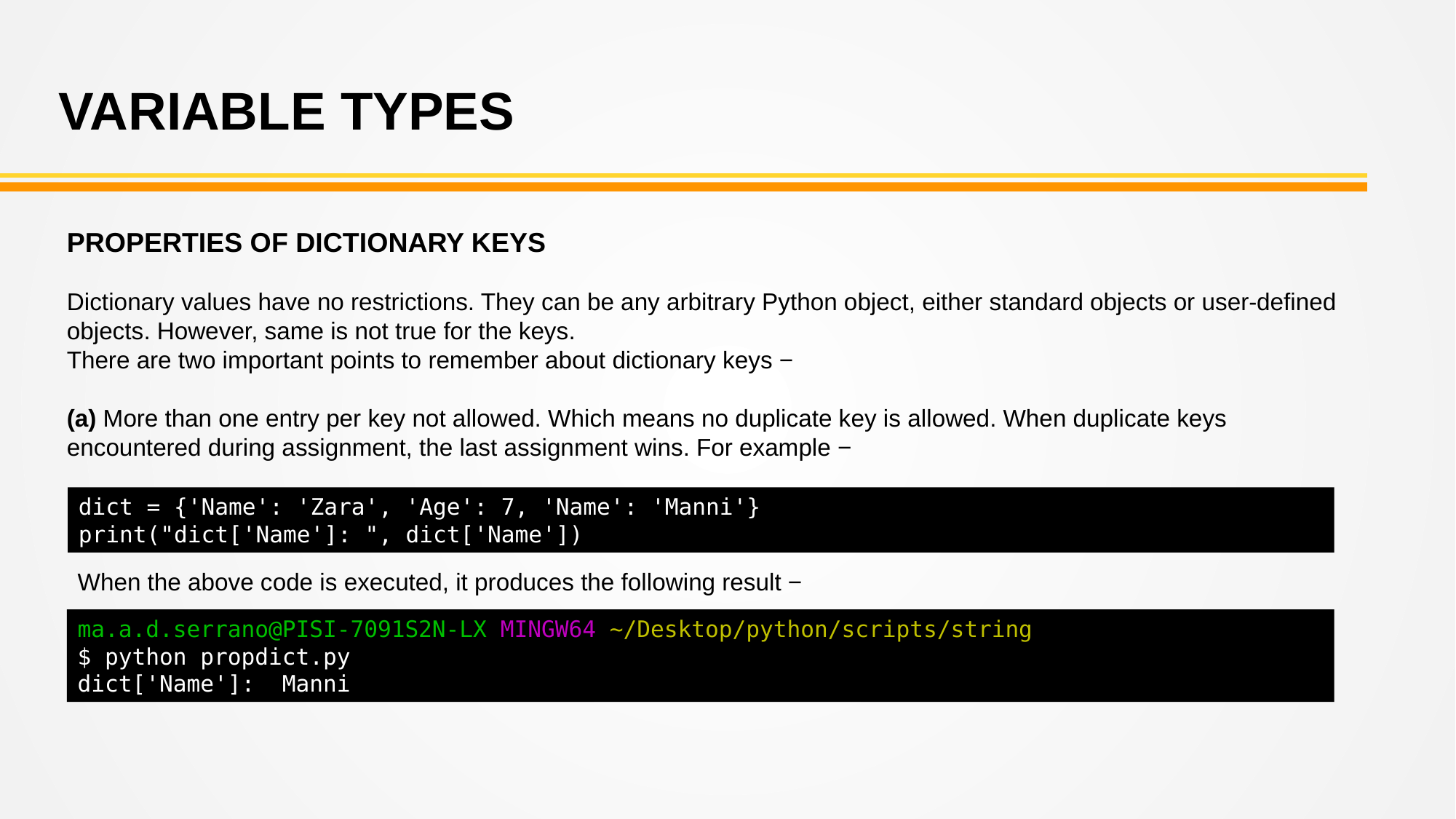

VARIABLE TYPES

PROPERTIES OF DICTIONARY KEYS

Dictionary values have no restrictions. They can be any arbitrary Python object, either standard objects or user-defined objects. However, same is not true for the keys.
There are two important points to remember about dictionary keys −

(a) More than one entry per key not allowed. Which means no duplicate key is allowed. When duplicate keys encountered during assignment, the last assignment wins. For example −

dict = {'Name': 'Zara', 'Age': 7, 'Name': 'Manni'}
print("dict['Name']: ", dict['Name'])
When the above code is executed, it produces the following result −
ma.a.d.serrano@PISI-7091S2N-LX MINGW64 ~/Desktop/python/scripts/string
$ python propdict.py
dict['Name']:  Manni